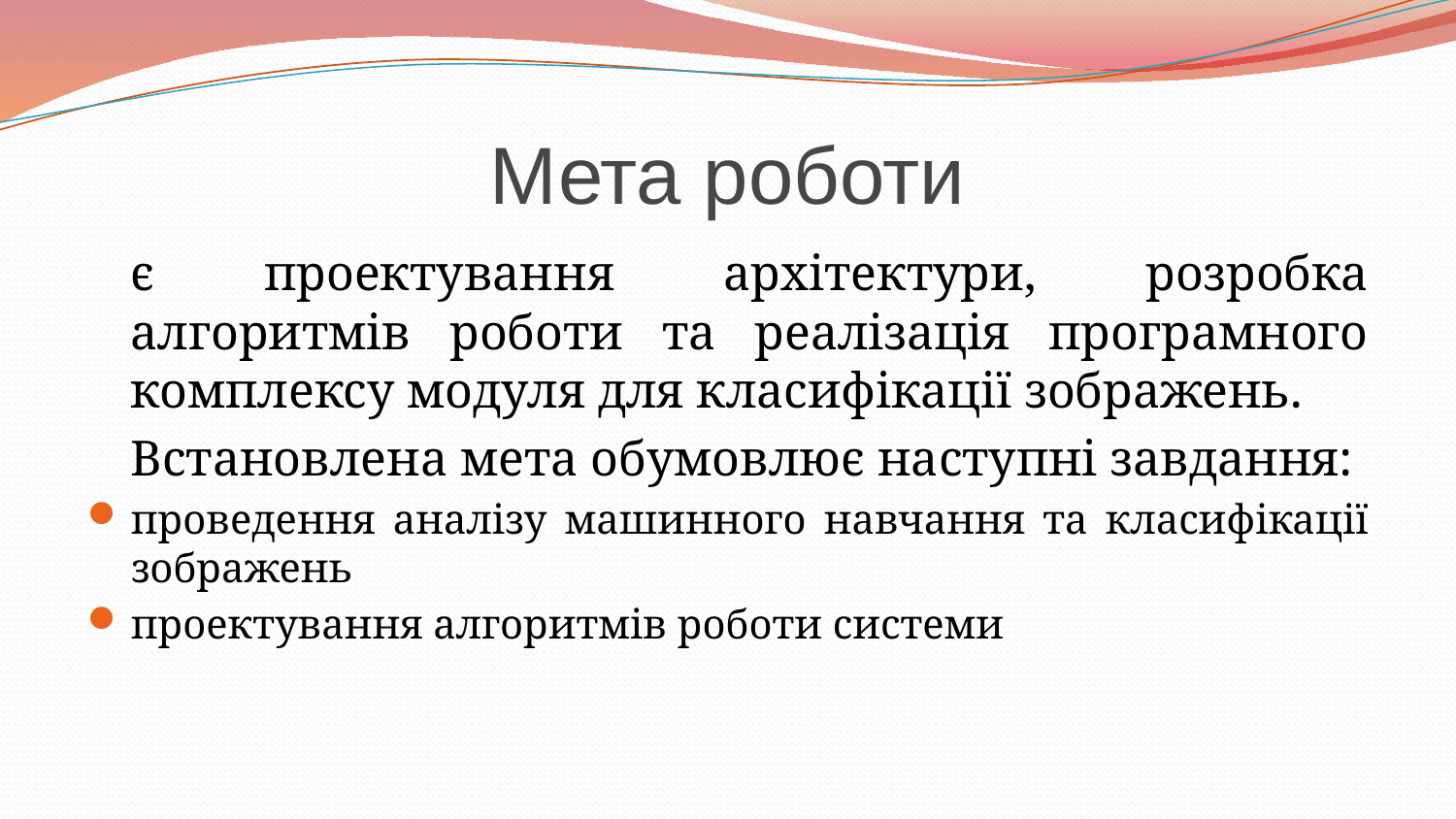

# Мета роботи
	є проектування архітектури, розробка алгоритмів роботи та реалізація програмного комплексу модуля для класифікації зображень.
	Встановлена мета обумовлює наступні завдання:
проведення аналізу машинного навчання та класифікації зображень
проектування алгоритмів роботи системи